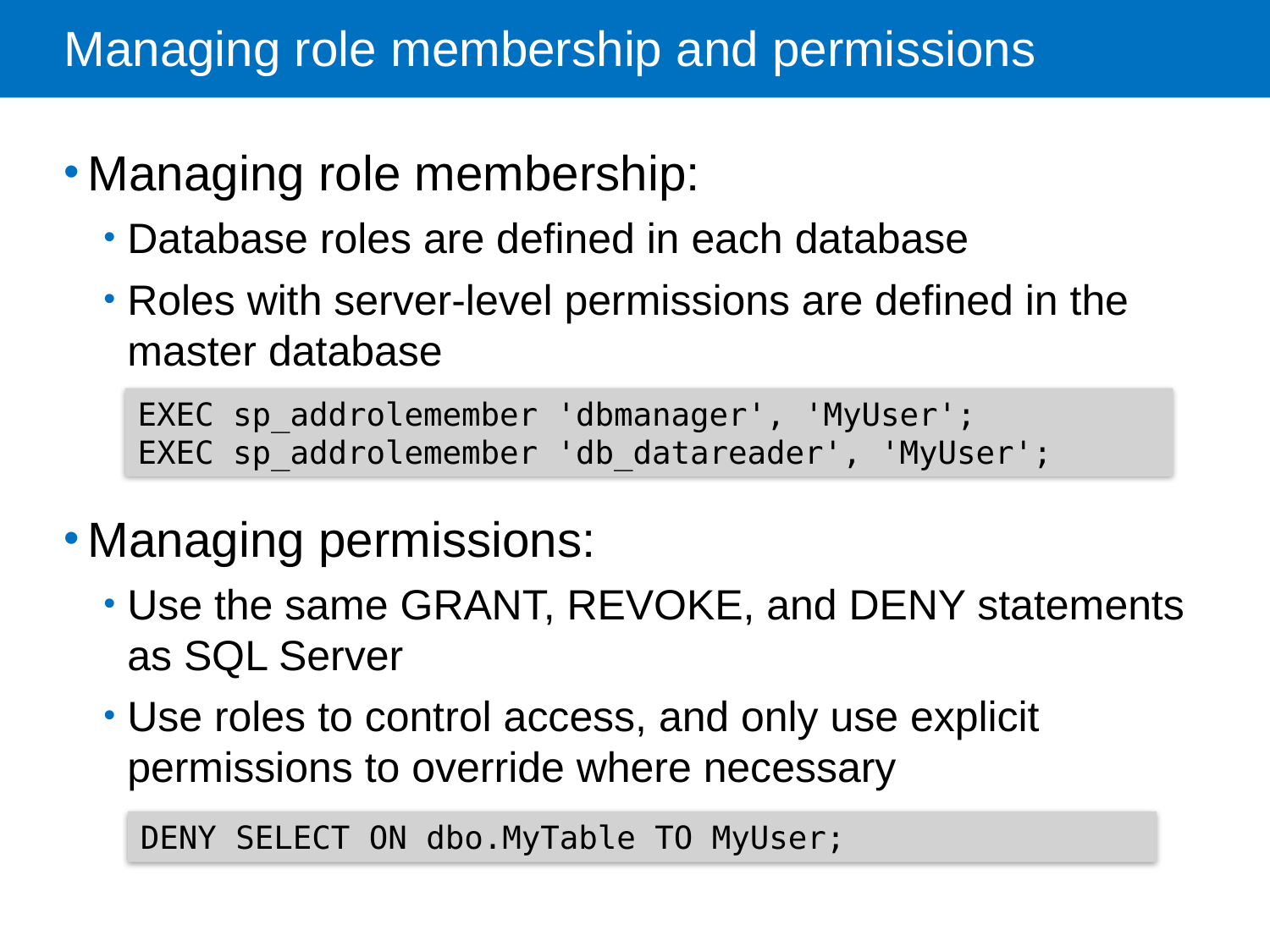

# Managing role membership and permissions
Managing role membership:
Database roles are defined in each database
Roles with server-level permissions are defined in the master database

Managing permissions:
Use the same GRANT, REVOKE, and DENY statements as SQL Server
Use roles to control access, and only use explicit permissions to override where necessary
EXEC sp_addrolemember 'dbmanager', 'MyUser';
EXEC sp_addrolemember 'db_datareader', 'MyUser';
DENY SELECT ON dbo.MyTable TO MyUser;